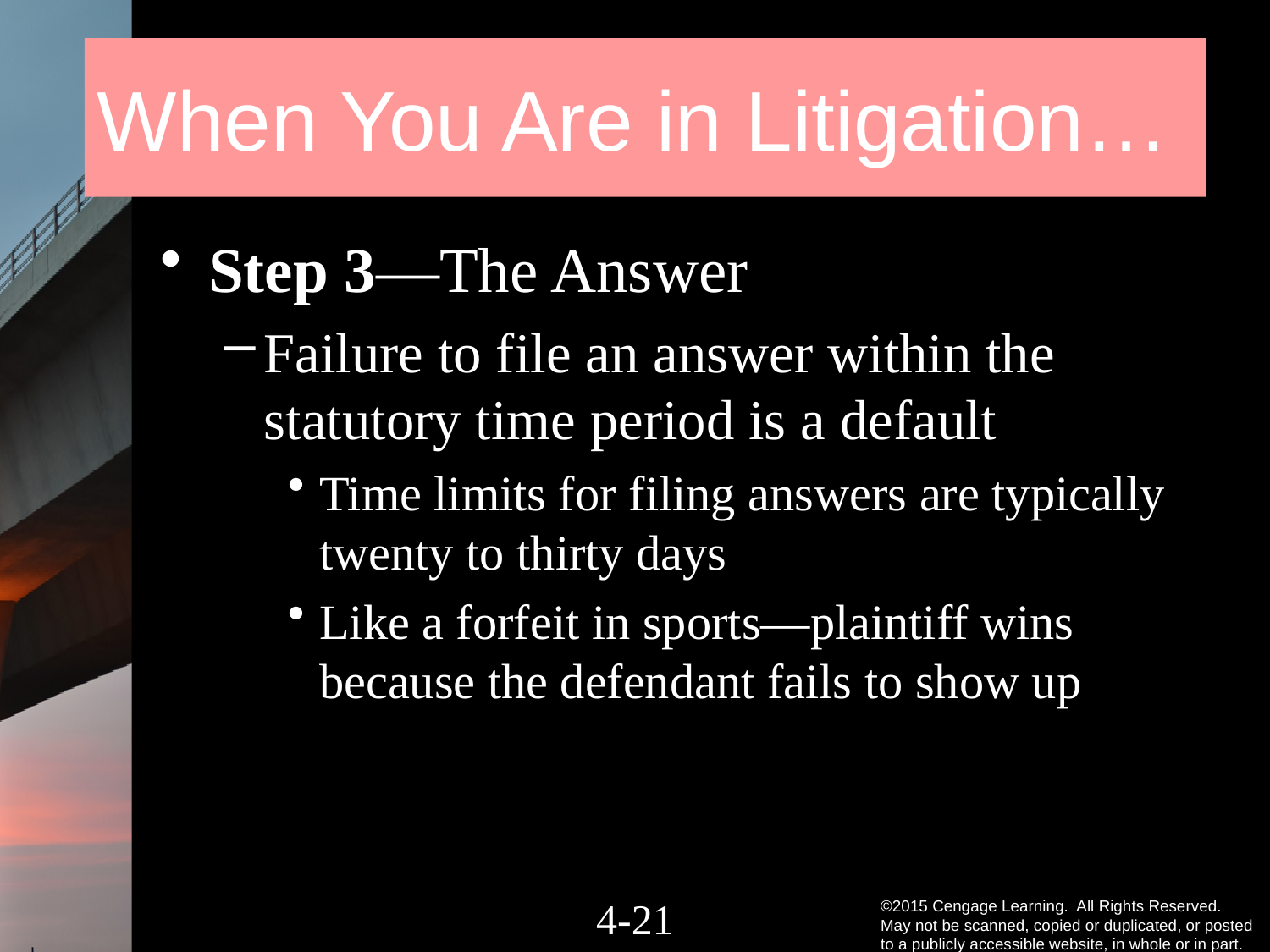

# When You Are in Litigation…
Step 3—The Answer
Failure to file an answer within the statutory time period is a default
Time limits for filing answers are typically twenty to thirty days
Like a forfeit in sports—plaintiff wins because the defendant fails to show up
4-21